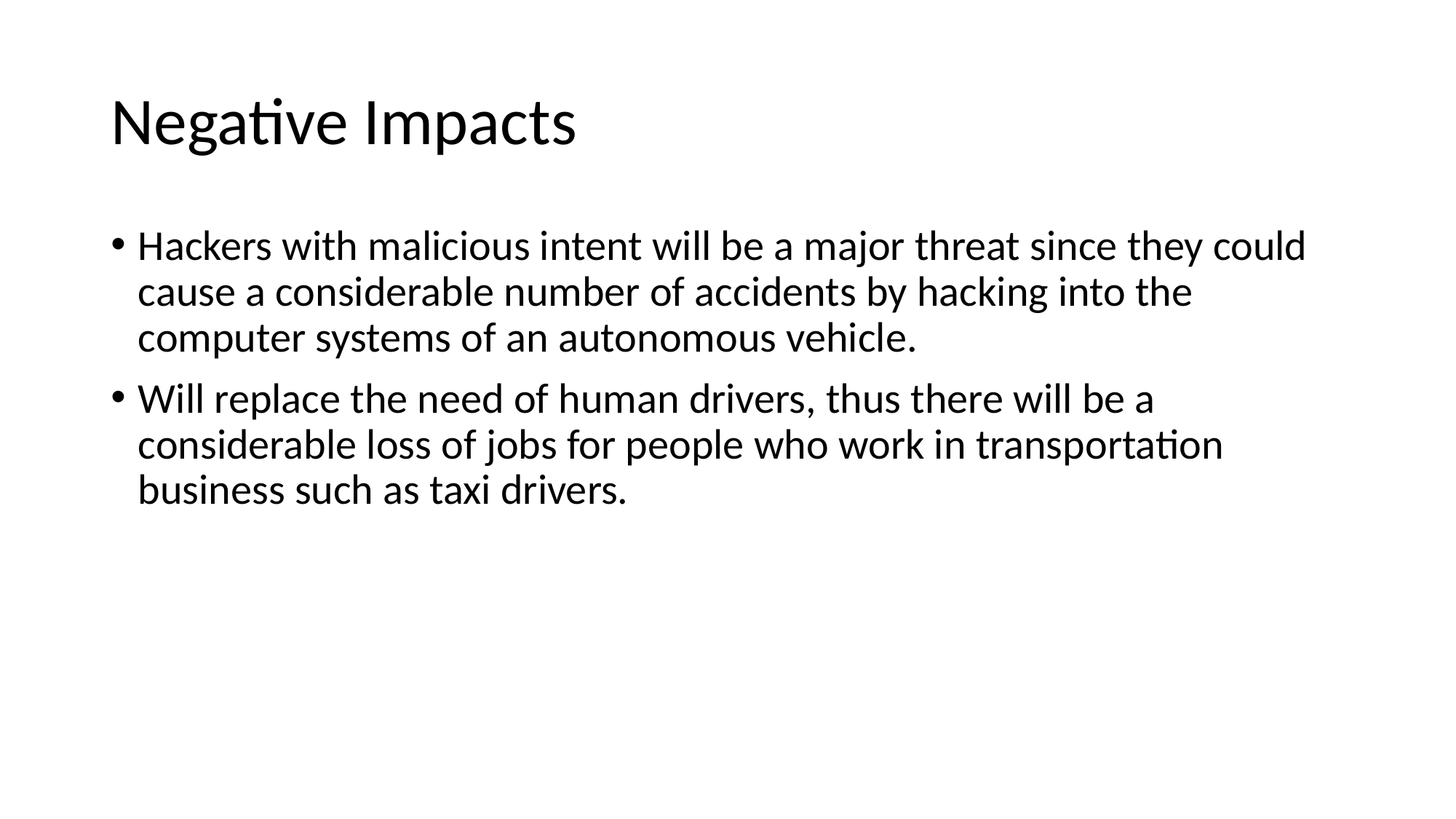

# Negative Impacts
Hackers with malicious intent will be a major threat since they could cause a considerable number of accidents by hacking into the computer systems of an autonomous vehicle.
Will replace the need of human drivers, thus there will be a considerable loss of jobs for people who work in transportation business such as taxi drivers.